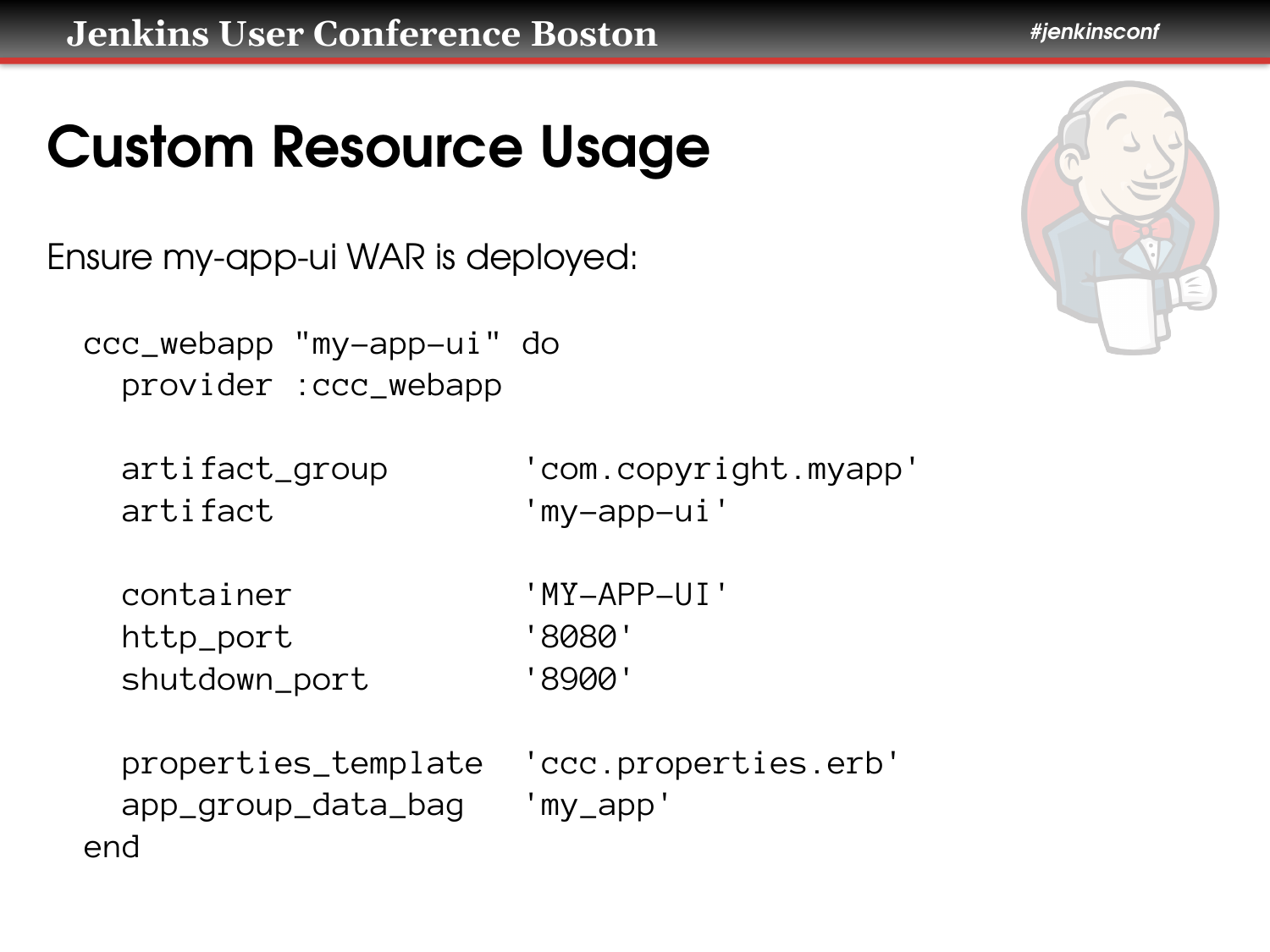

# Custom Resource Usage
Ensure my-app-ui WAR is deployed:

  ccc_webapp "my-app-ui" do
    provider :ccc_webapp

    artifact_group       'com.copyright.myapp'
    artifact             'my-app-ui'

    container            'MY-APP-UI'
    http_port            '8080'
    shutdown_port        '8900'

    properties_template  'ccc.properties.erb'
    app_group_data_bag   'my_app'
  end